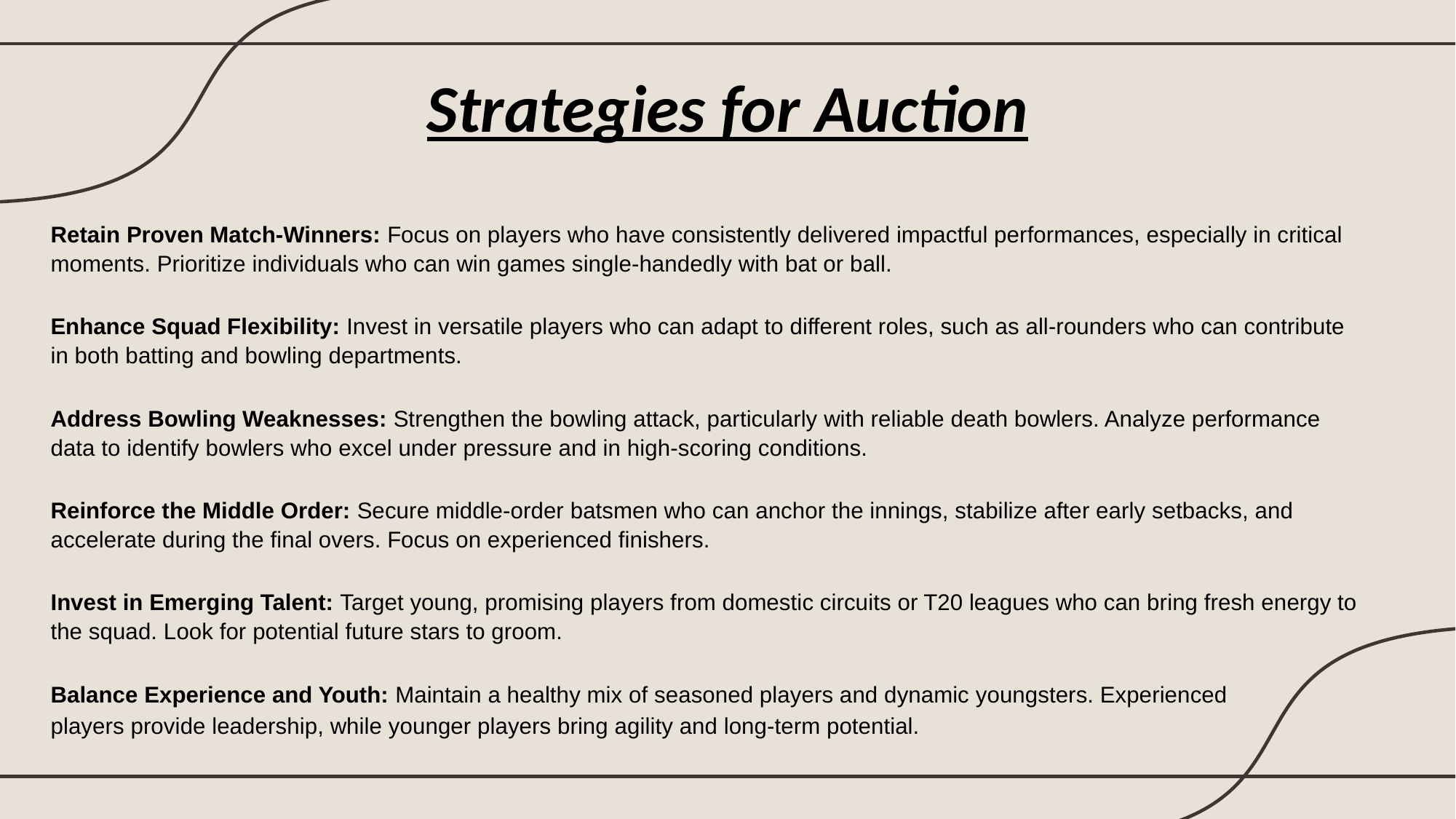

Description: Tracks the total count of restaurants, filterable by country and year.

Strategies for Auction
Retain Proven Match-Winners: Focus on players who have consistently delivered impactful performances, especially in critical moments. Prioritize individuals who can win games single-handedly with bat or ball.

Enhance Squad Flexibility: Invest in versatile players who can adapt to different roles, such as all-rounders who can contribute in both batting and bowling departments.

Address Bowling Weaknesses: Strengthen the bowling attack, particularly with reliable death bowlers. Analyze performance data to identify bowlers who excel under pressure and in high-scoring conditions.

Reinforce the Middle Order: Secure middle-order batsmen who can anchor the innings, stabilize after early setbacks, and accelerate during the final overs. Focus on experienced finishers.

Invest in Emerging Talent: Target young, promising players from domestic circuits or T20 leagues who can bring fresh energy to the squad. Look for potential future stars to groom.

Balance Experience and Youth: Maintain a healthy mix of seasoned players and dynamic youngsters. Experienced
players provide leadership, while younger players bring agility and long-term potential.